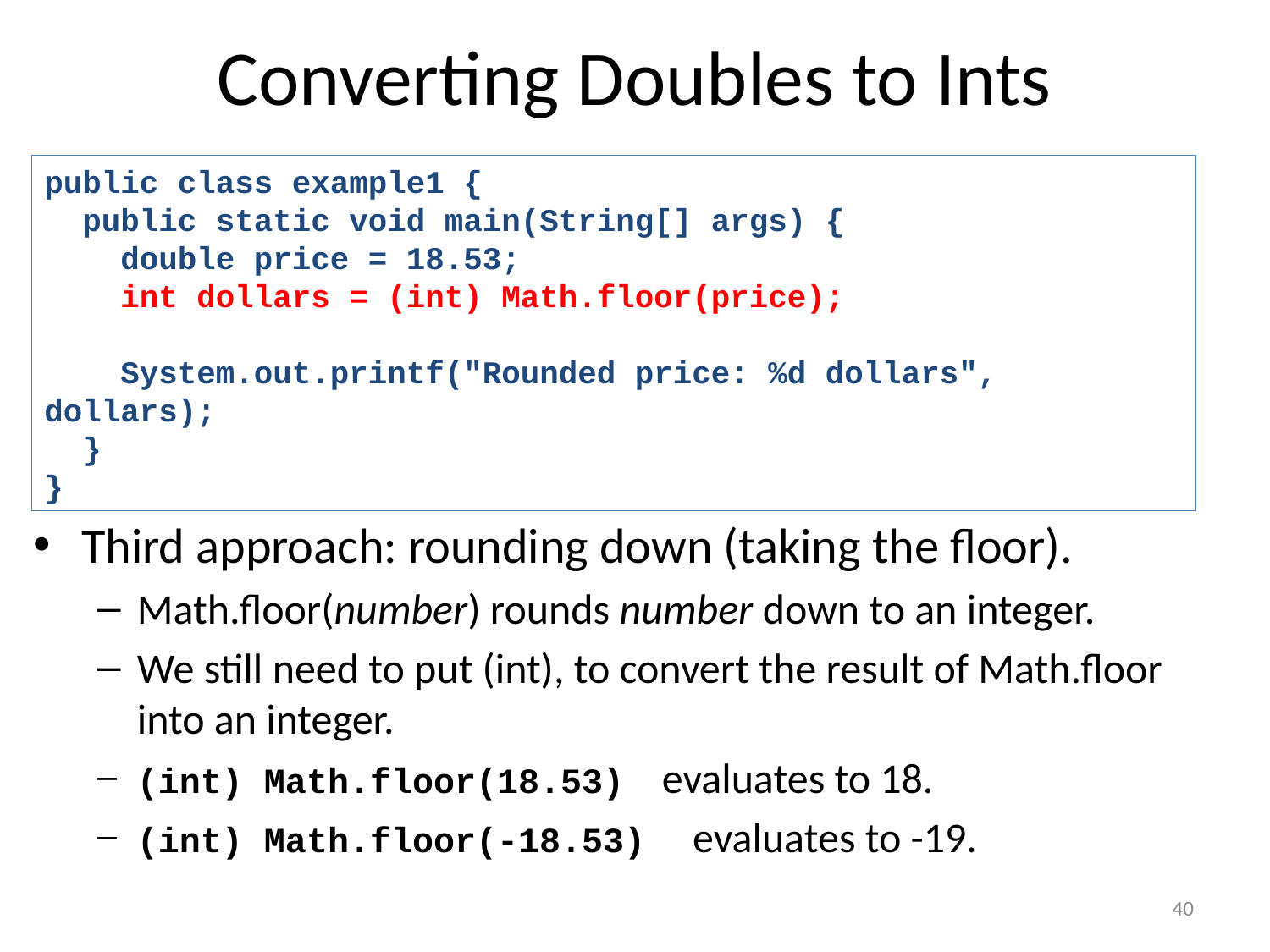

# Converting Doubles to Ints
public class example1 {
  public static void main(String[] args) {
    double price = 18.53;
    int dollars = (int) Math.floor(price);

    System.out.printf("Rounded price: %d dollars", dollars);
  }
}
Third approach: rounding down (taking the floor).
Math.floor(number) rounds number down to an integer.
We still need to put (int), to convert the result of Math.floor into an integer.
(int) Math.floor(18.53)    evaluates to 18.
(int) Math.floor(-18.53)     evaluates to -19.
40